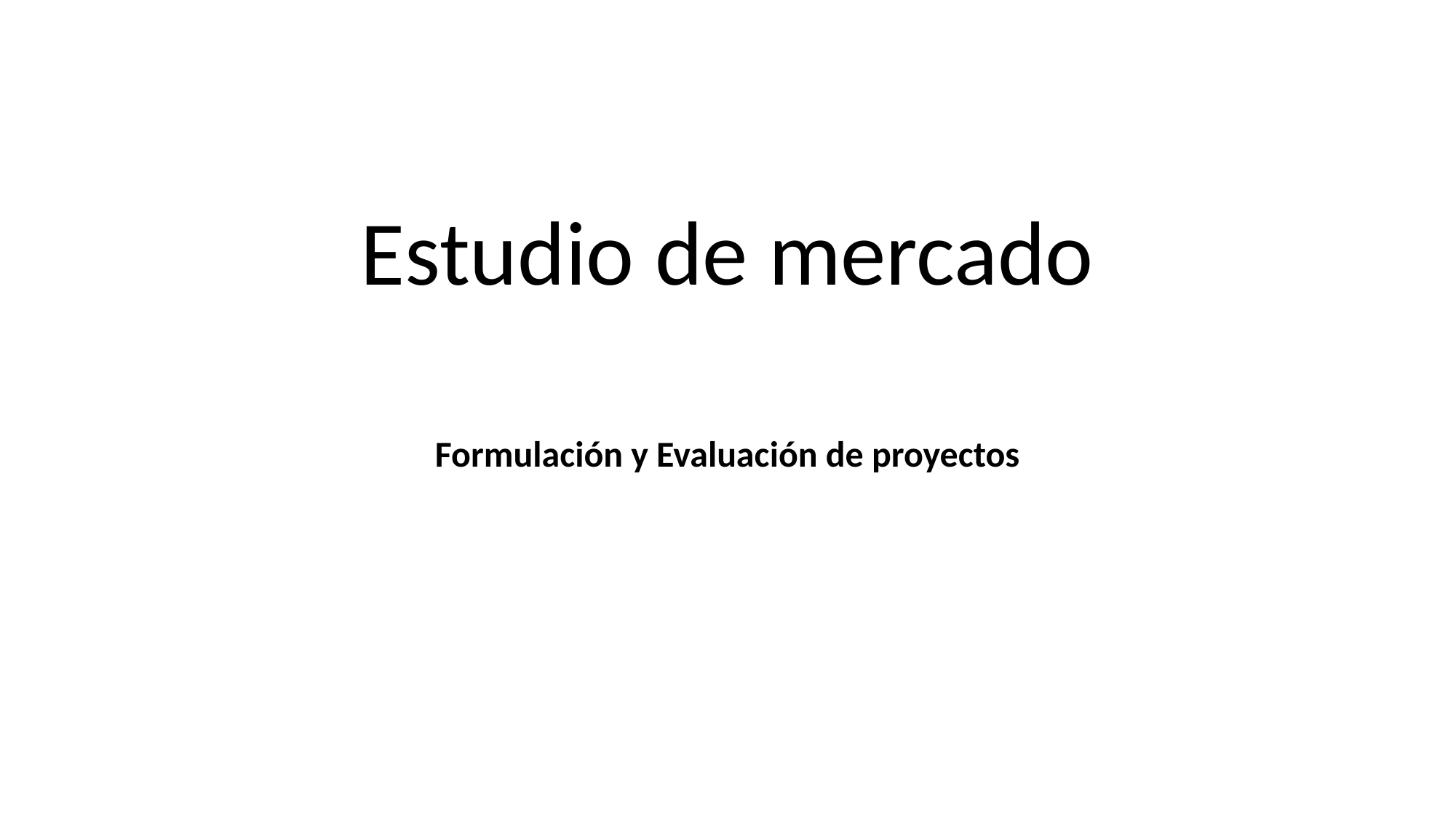

# Estudio de mercado
Formulación y Evaluación de proyectos